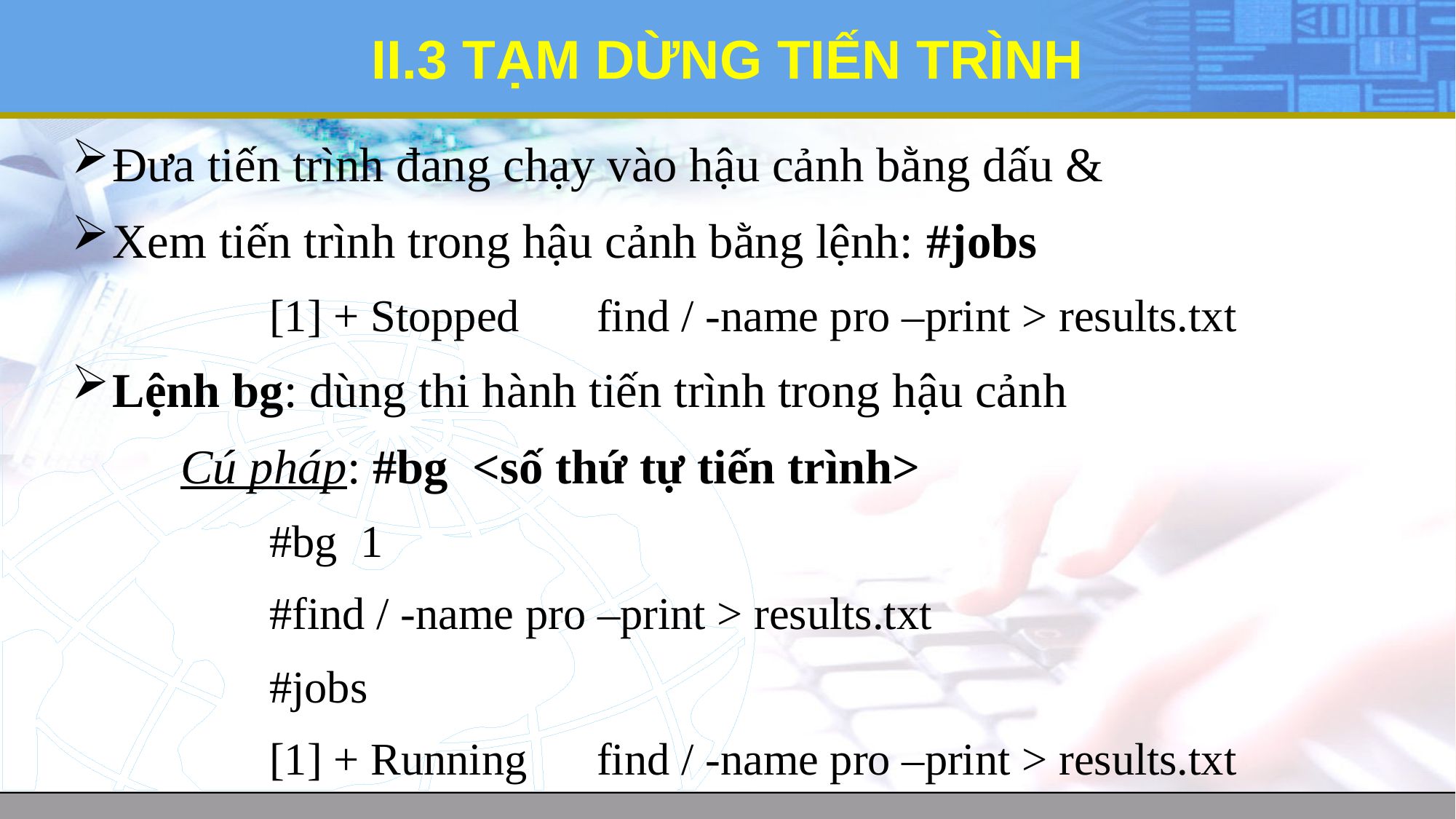

# II.3 TẠM DỪNG TIẾN TRÌNH
Đưa tiến trình đang chạy vào hậu cảnh bằng dấu &
Xem tiến trình trong hậu cảnh bằng lệnh: #jobs
		[1] + Stopped	find / -name pro –print > results.txt
Lệnh bg: dùng thi hành tiến trình trong hậu cảnh
Cú pháp: #bg  <số thứ tự tiến trình>
		#bg  1
		#find / -name pro –print > results.txt
		#jobs
		[1] + Running	find / -name pro –print > results.txt